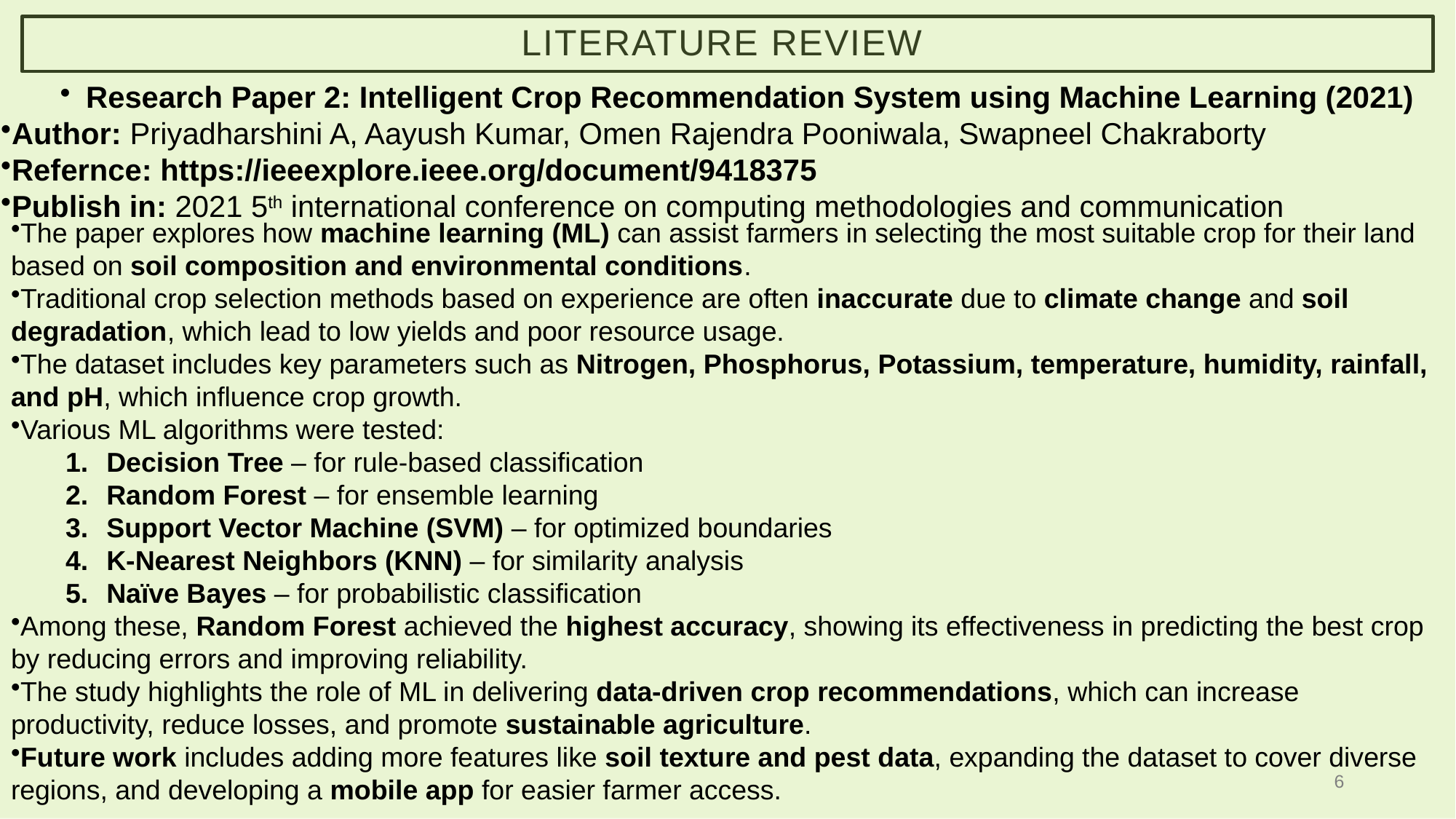

# Literature Review
Research Paper 2: Intelligent Crop Recommendation System using Machine Learning (2021)
Author: Priyadharshini A, Aayush Kumar, Omen Rajendra Pooniwala, Swapneel Chakraborty
Refernce: https://ieeexplore.ieee.org/document/9418375
Publish in: 2021 5th international conference on computing methodologies and communication

The paper explores how machine learning (ML) can assist farmers in selecting the most suitable crop for their land based on soil composition and environmental conditions.
Traditional crop selection methods based on experience are often inaccurate due to climate change and soil degradation, which lead to low yields and poor resource usage.
The dataset includes key parameters such as Nitrogen, Phosphorus, Potassium, temperature, humidity, rainfall, and pH, which influence crop growth.
Various ML algorithms were tested:
Decision Tree – for rule-based classification
Random Forest – for ensemble learning
Support Vector Machine (SVM) – for optimized boundaries
K-Nearest Neighbors (KNN) – for similarity analysis
Naïve Bayes – for probabilistic classification
Among these, Random Forest achieved the highest accuracy, showing its effectiveness in predicting the best crop by reducing errors and improving reliability.
The study highlights the role of ML in delivering data-driven crop recommendations, which can increase productivity, reduce losses, and promote sustainable agriculture.
Future work includes adding more features like soil texture and pest data, expanding the dataset to cover diverse regions, and developing a mobile app for easier farmer access.

6